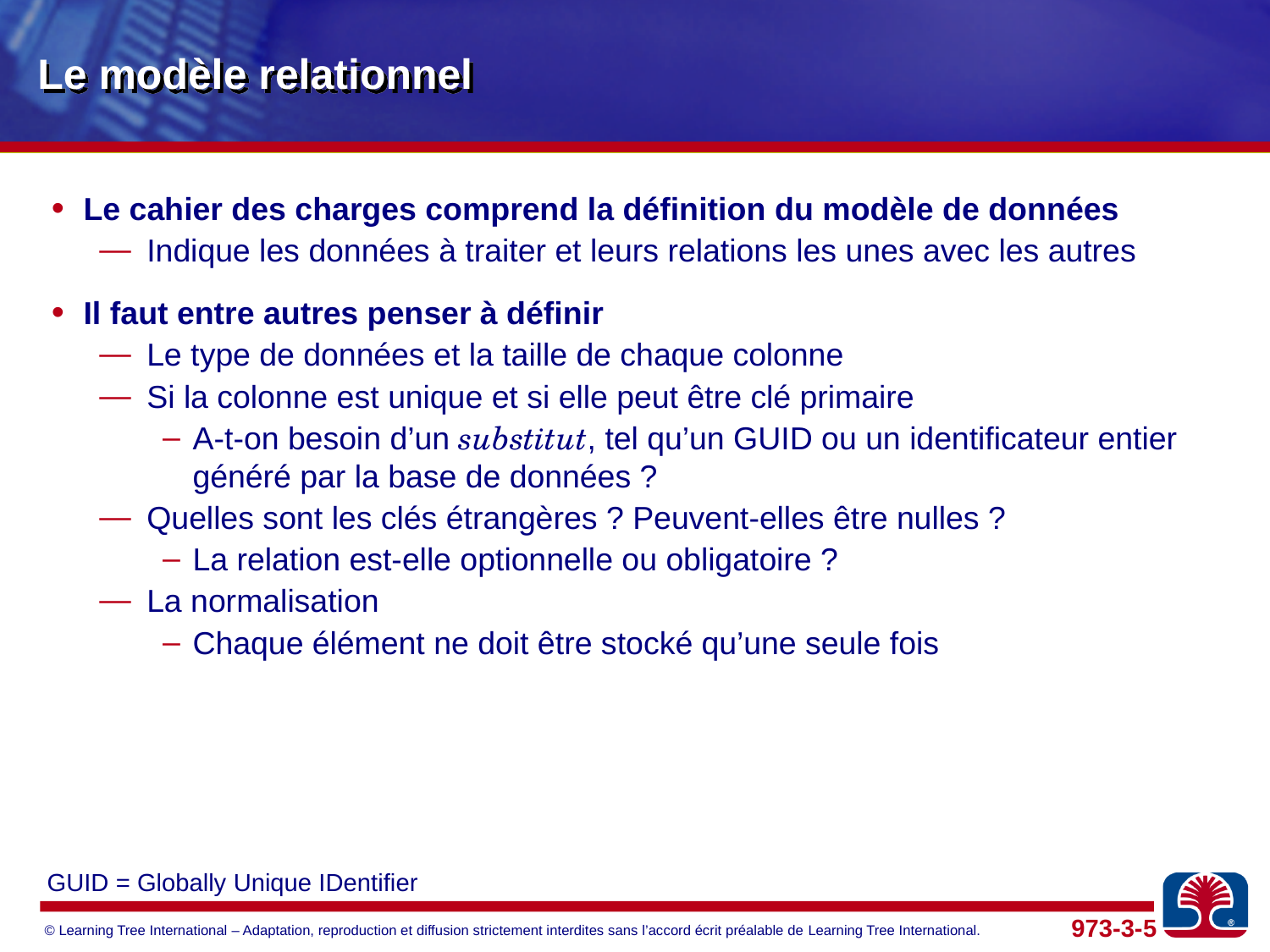

# Le modèle relationnel
Le cahier des charges comprend la définition du modèle de données
Indique les données à traiter et leurs relations les unes avec les autres
Il faut entre autres penser à définir
Le type de données et la taille de chaque colonne
Si la colonne est unique et si elle peut être clé primaire
A-t-on besoin d’un substitut, tel qu’un GUID ou un identificateur entier généré par la base de données ?
Quelles sont les clés étrangères ? Peuvent-elles être nulles ?
La relation est-elle optionnelle ou obligatoire ?
La normalisation
Chaque élément ne doit être stocké qu’une seule fois
GUID = Globally Unique IDentifier